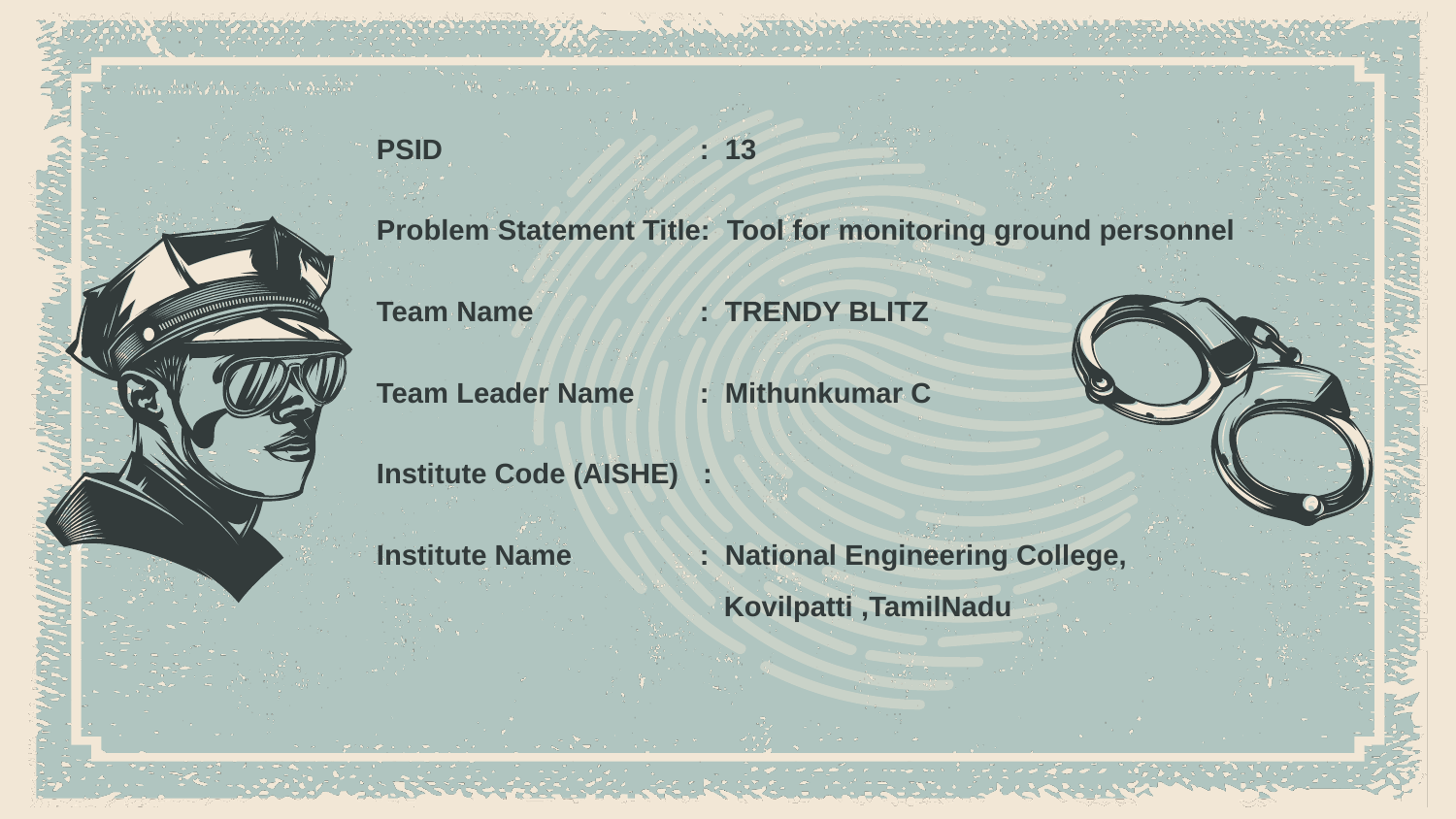

PSID		    :  13
Problem Statement Title:  Tool for monitoring ground personnel
Team Name	    :  TRENDY BLITZ
Team Leader Name	    :  Mithunkumar C
Institute Code (AISHE)   :
Institute Name	    :  National Engineering College,
		       Kovilpatti ,TamilNadu